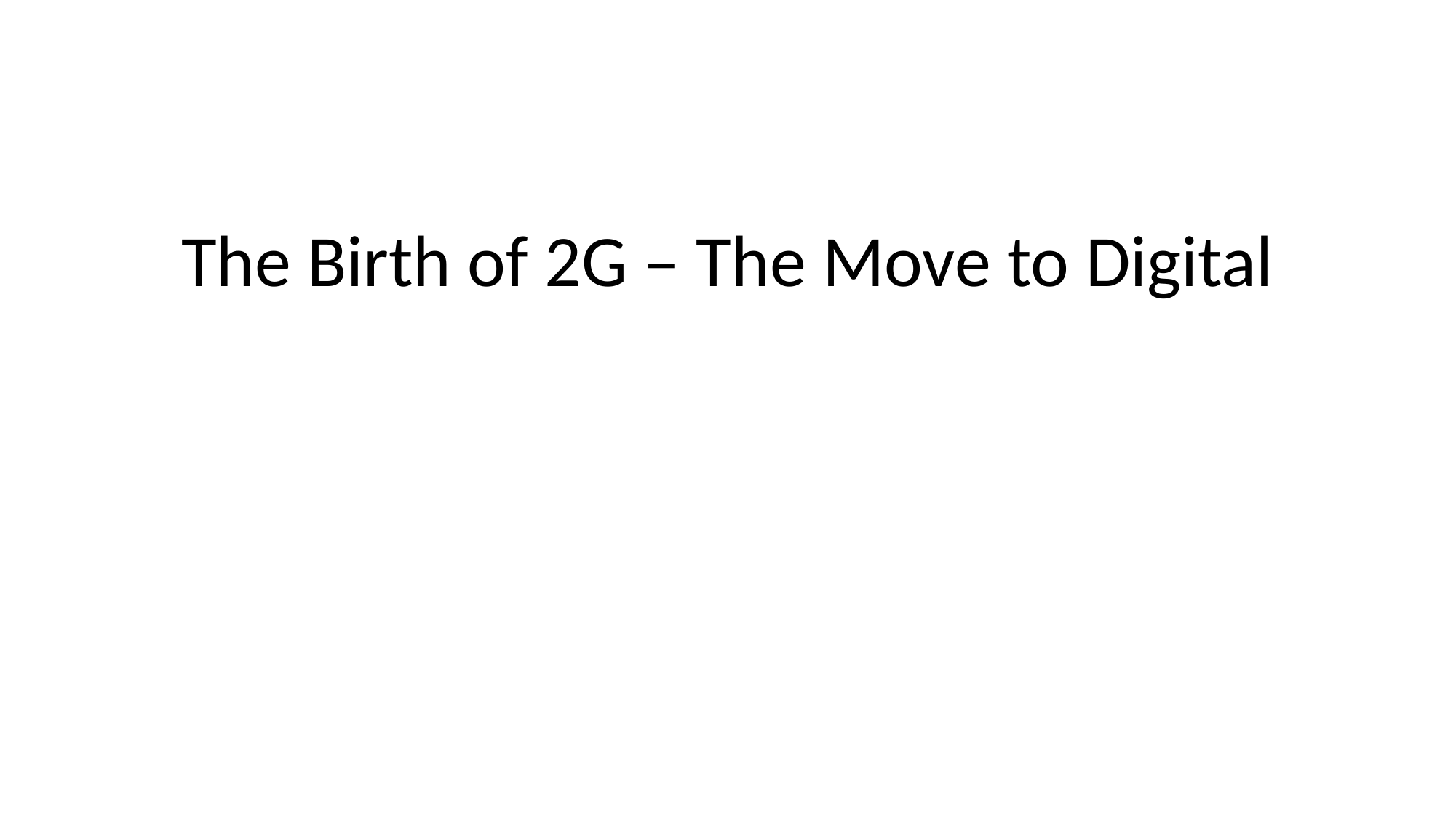

#
The Birth of 2G – The Move to Digital